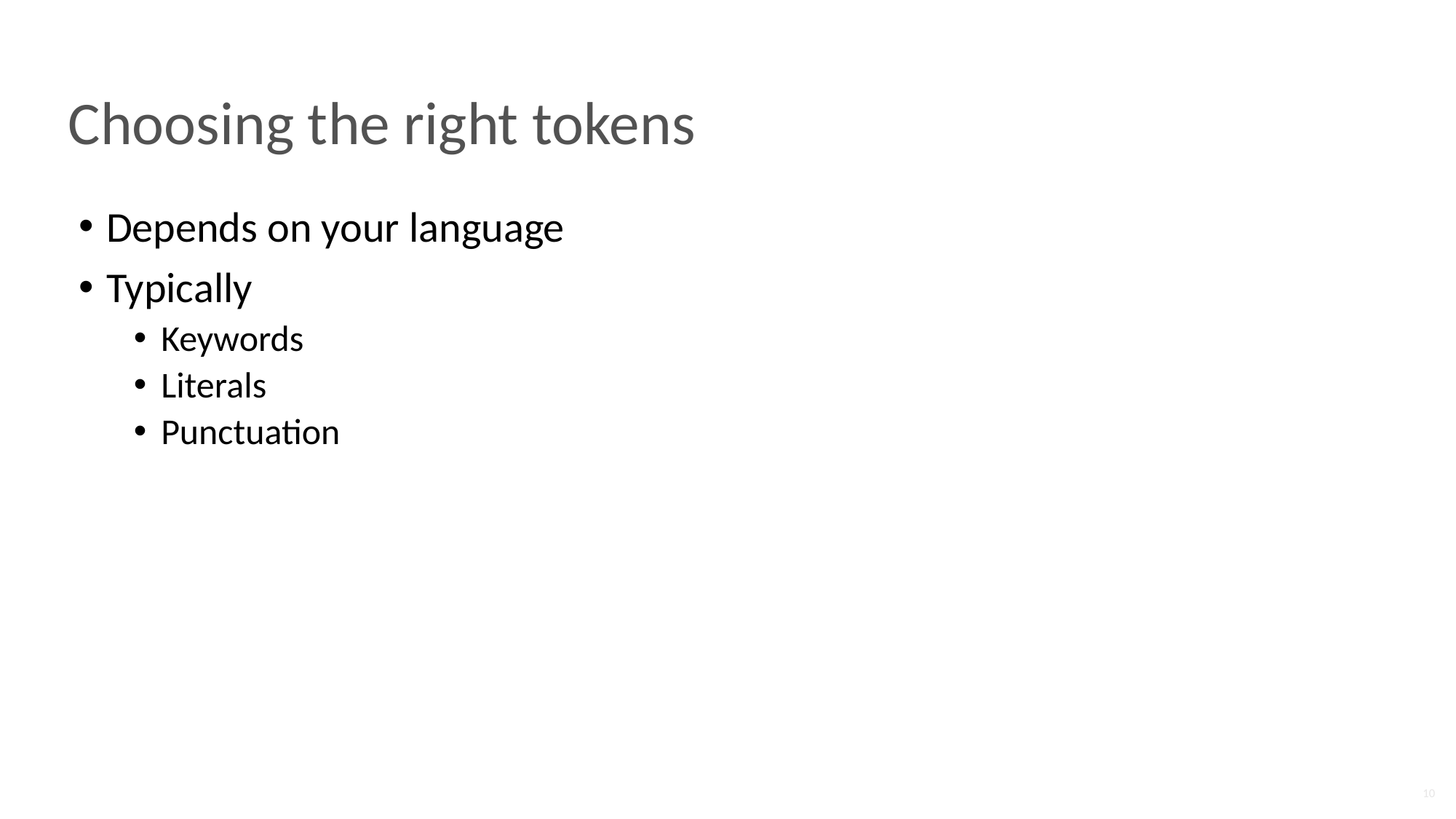

# Choosing the right tokens
Depends on your language
Typically
Keywords
Literals
Punctuation